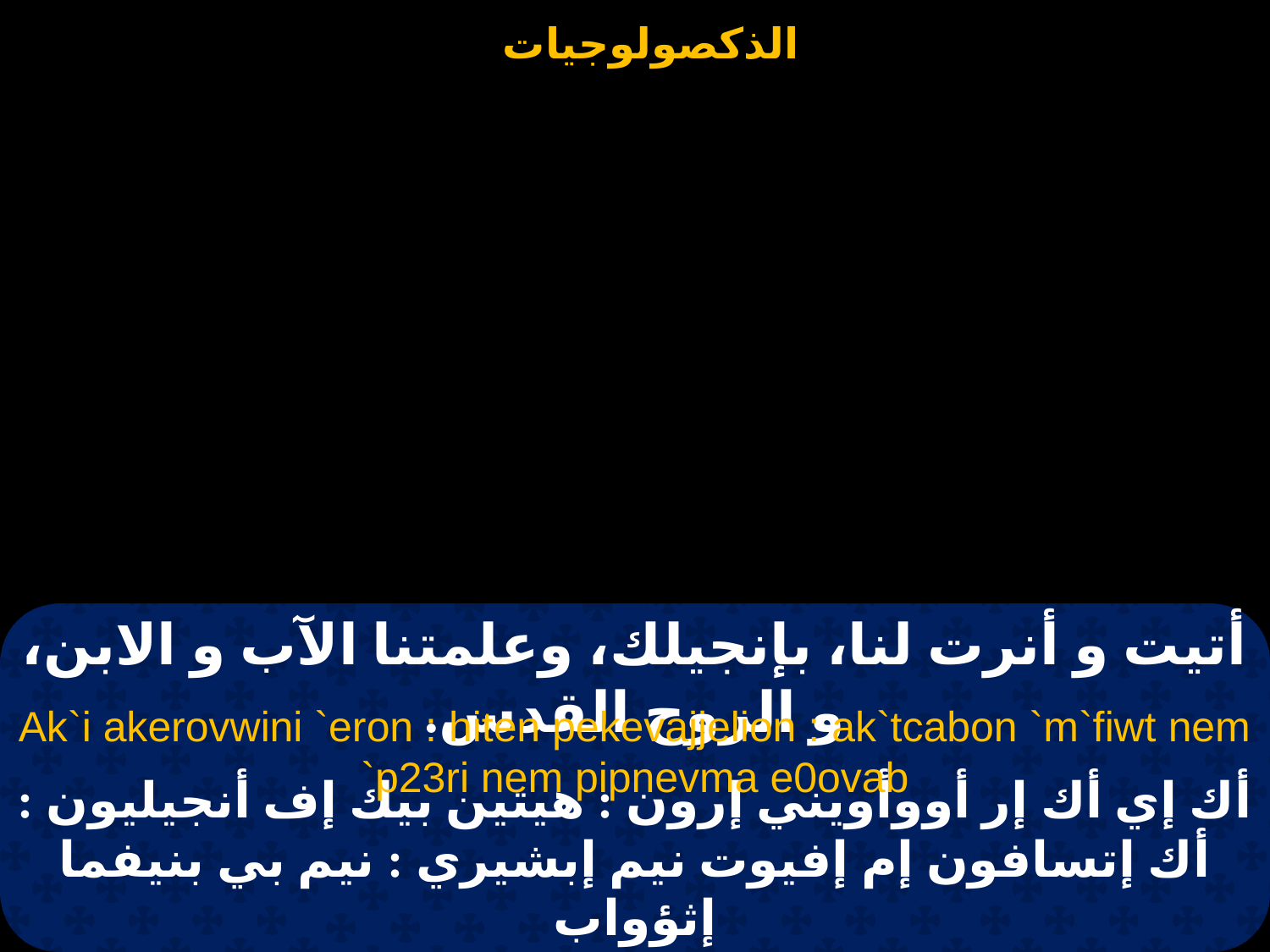

# أتيت و أنرت لنا، بإنجيلك، وعلمتنا الآب و الابن، و الروح القدس.
Ak`i akerovwini `eron : hiten pekevajjelion : ak`tcabon `m`fiwt nem `p23ri nem pipnevma e0ovab
أك إي أك إر أووأويني إرون : هيتين بيك إف أنجيليون : أك إتسافون إم إفيوت نيم إبشيري : نيم بي بنيفما إثؤواب